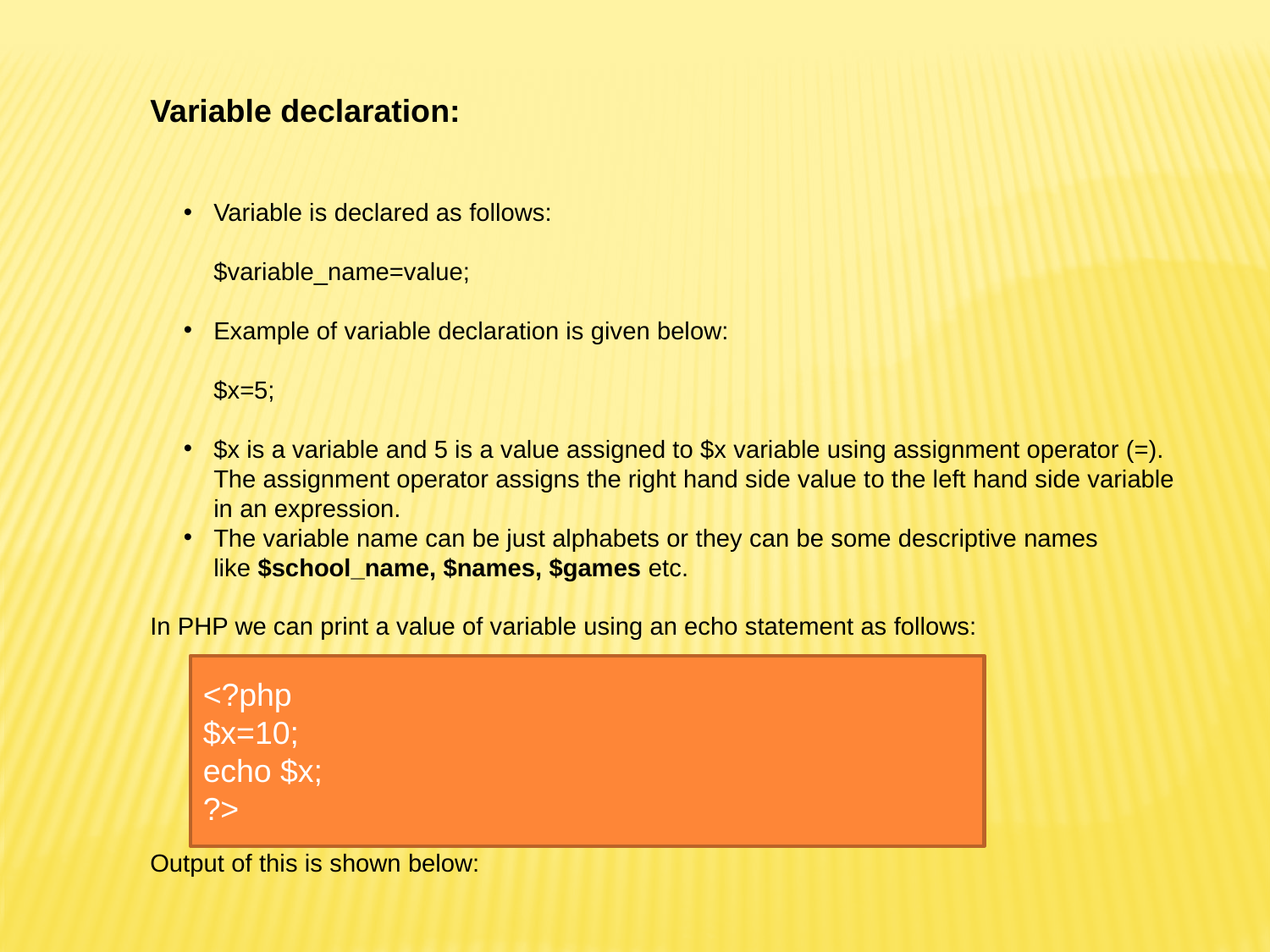

Variable declaration:

Variable is declared as follows:

	$variable_name=value;

Example of variable declaration is given below:

	$x=5;

$x is a variable and 5 is a value assigned to $x variable using assignment operator (=). The assignment operator assigns the right hand side value to the left hand side variable in an expression.
The variable name can be just alphabets or they can be some descriptive names like $school_name, $names, $games etc.

In PHP we can print a value of variable using an echo statement as follows:

Output of this is shown below:

<?php
$x=10;
echo $x;
?>